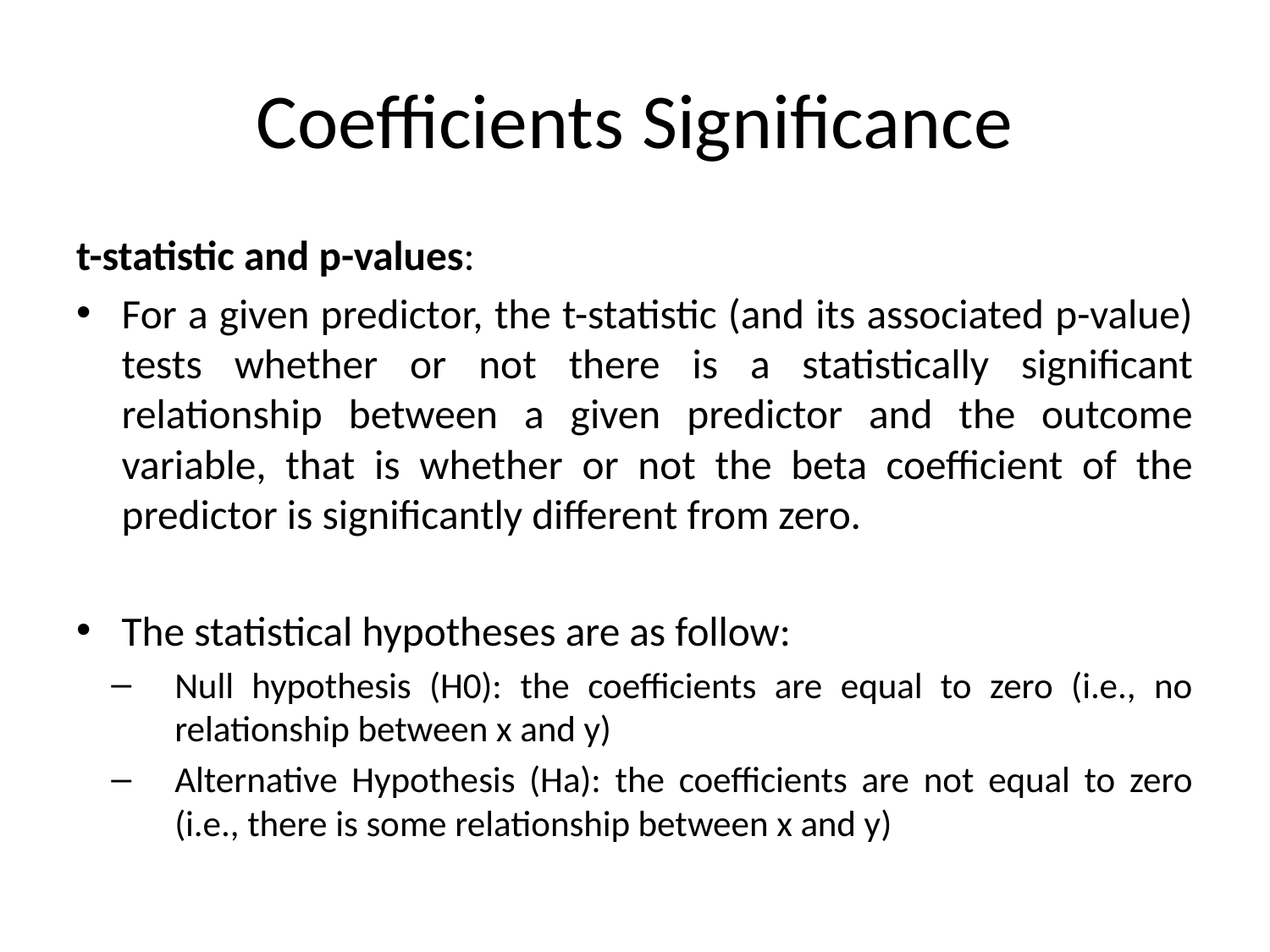

# Coefficients Significance
t-statistic and p-values:
For a given predictor, the t-statistic (and its associated p-value) tests whether or not there is a statistically significant relationship between a given predictor and the outcome variable, that is whether or not the beta coefficient of the predictor is significantly different from zero.

The statistical hypotheses are as follow:
Null hypothesis (H0): the coefficients are equal to zero (i.e., no relationship between x and y)
Alternative Hypothesis (Ha): the coefficients are not equal to zero (i.e., there is some relationship between x and y)